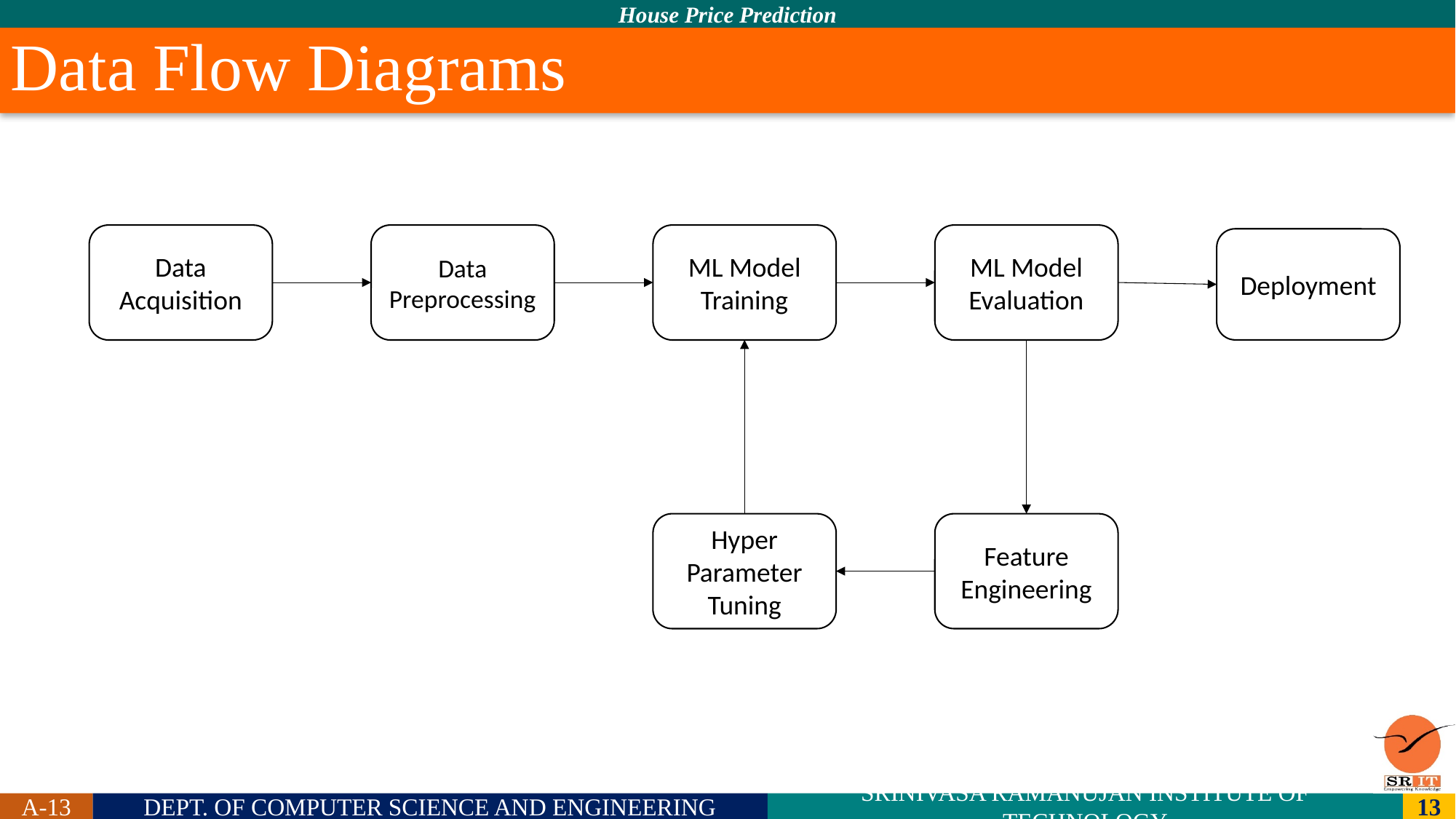

# Data Flow Diagrams

ML Model Training
ML Model Evaluation
Data Acquisition
Data Preprocessing
Deployment
Hyper Parameter Tuning
Feature Engineering